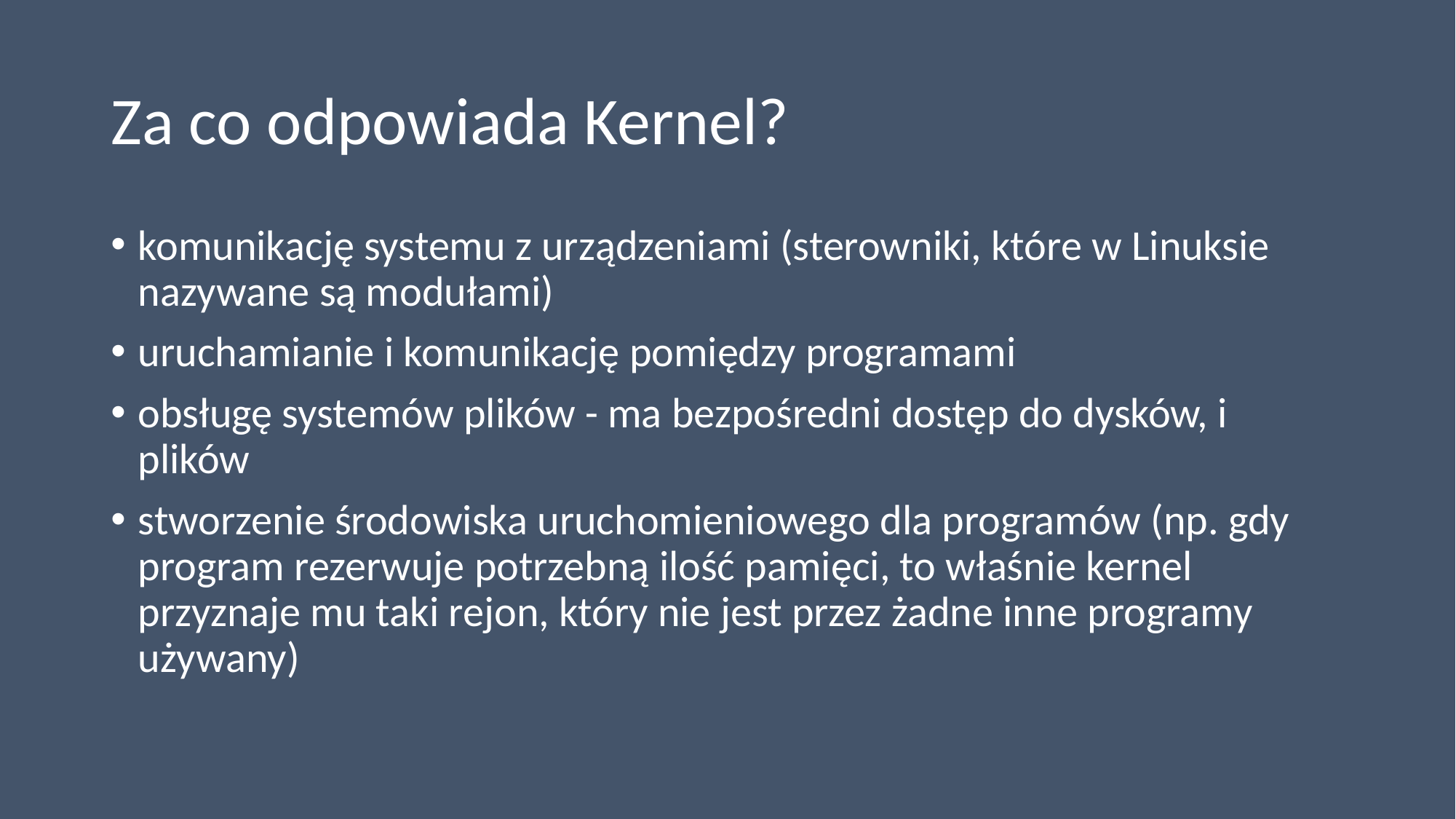

# Za co odpowiada Kernel?
komunikację systemu z urządzeniami (sterowniki, które w Linuksie nazywane są modułami)
uruchamianie i komunikację pomiędzy programami
obsługę systemów plików - ma bezpośredni dostęp do dysków, i plików
stworzenie środowiska uruchomieniowego dla programów (np. gdy program rezerwuje potrzebną ilość pamięci, to właśnie kernel przyznaje mu taki rejon, który nie jest przez żadne inne programy używany)